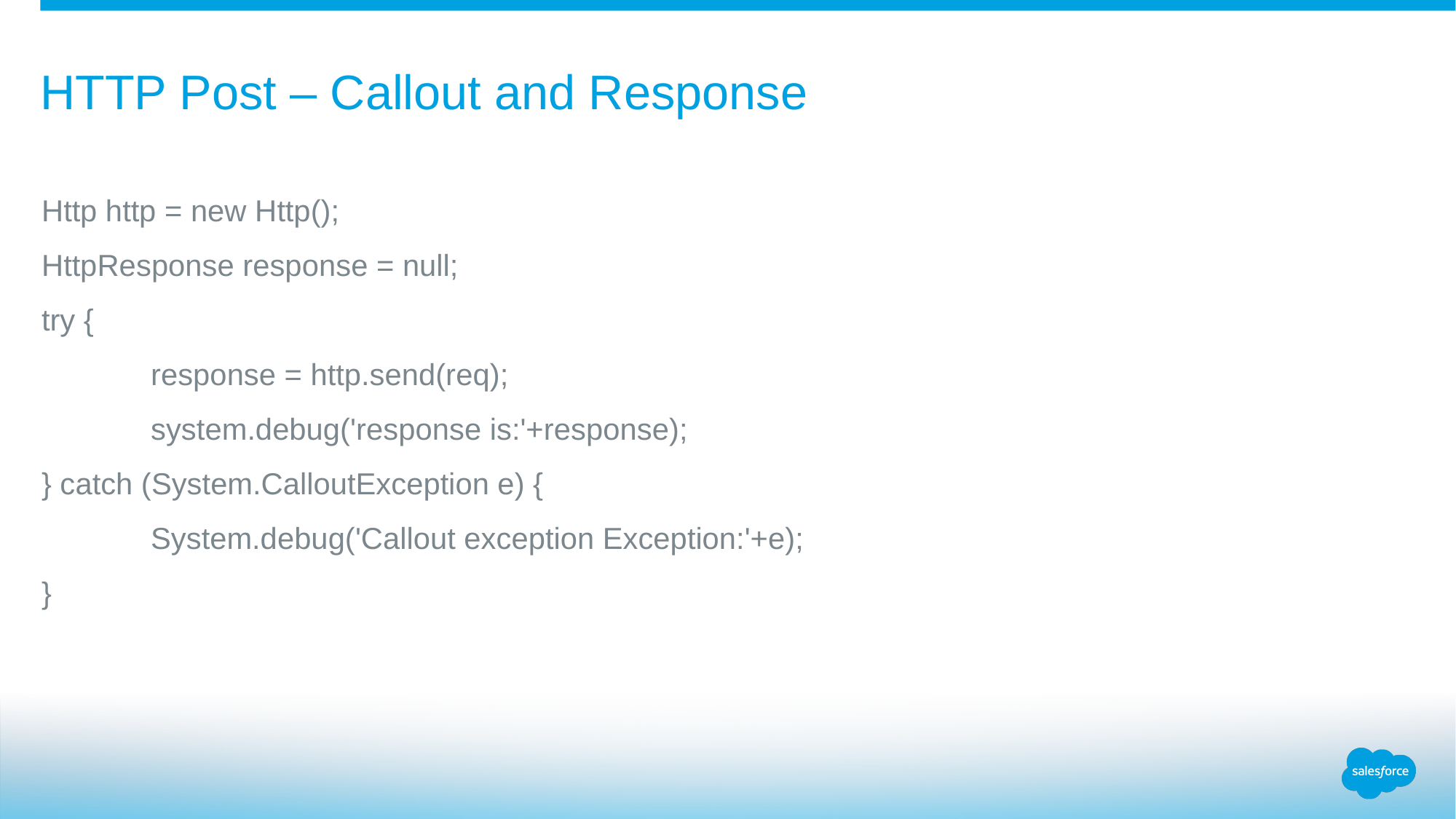

# HTTP Post – Callout and Response

Http http = new Http();
HttpResponse response = null;
try {
	response = http.send(req);
	system.debug('response is:'+response);
} catch (System.CalloutException e) {
	System.debug('Callout exception Exception:'+e);
}